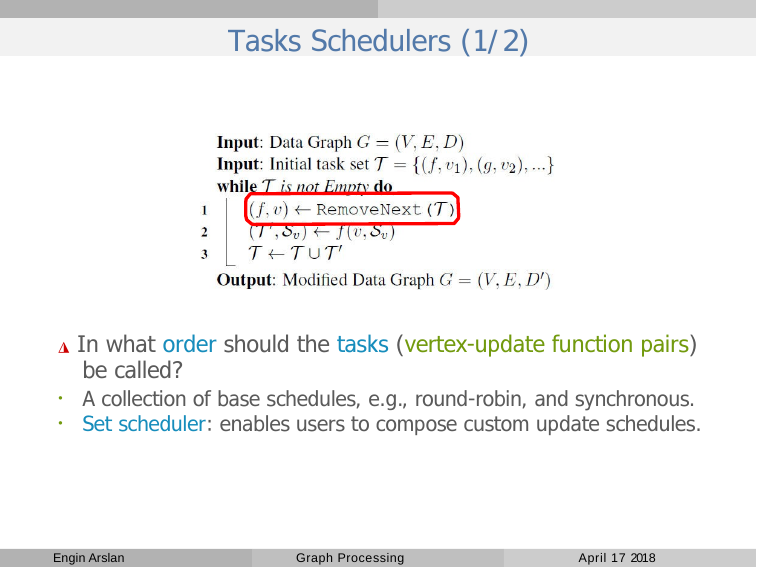

# Tasks Schedulers (1/2)

◮  In what order should the tasks (vertex-update function pairs) be called?
A collection of base schedules, e.g., round-robin, and synchronous.
Set scheduler: enables users to compose custom update schedules.

Engin Arslan
Graph Processing
April 17 2018